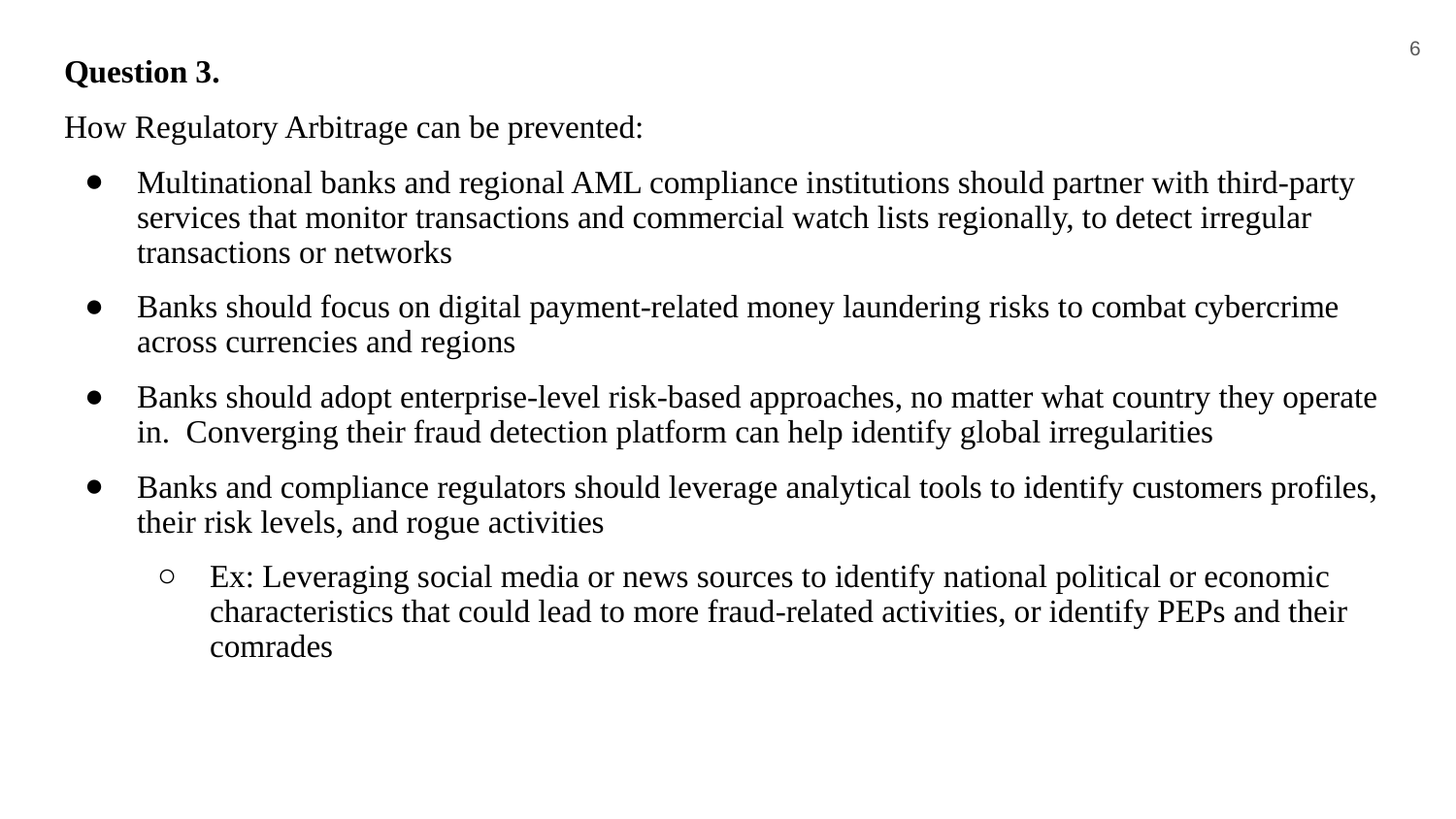

6
# Question 3.
How Regulatory Arbitrage can be prevented:
Multinational banks and regional AML compliance institutions should partner with third-party services that monitor transactions and commercial watch lists regionally, to detect irregular transactions or networks
Banks should focus on digital payment-related money laundering risks to combat cybercrime across currencies and regions
Banks should adopt enterprise-level risk-based approaches, no matter what country they operate in.  Converging their fraud detection platform can help identify global irregularities
Banks and compliance regulators should leverage analytical tools to identify customers profiles, their risk levels, and rogue activities
Ex: Leveraging social media or news sources to identify national political or economic characteristics that could lead to more fraud-related activities, or identify PEPs and their comrades